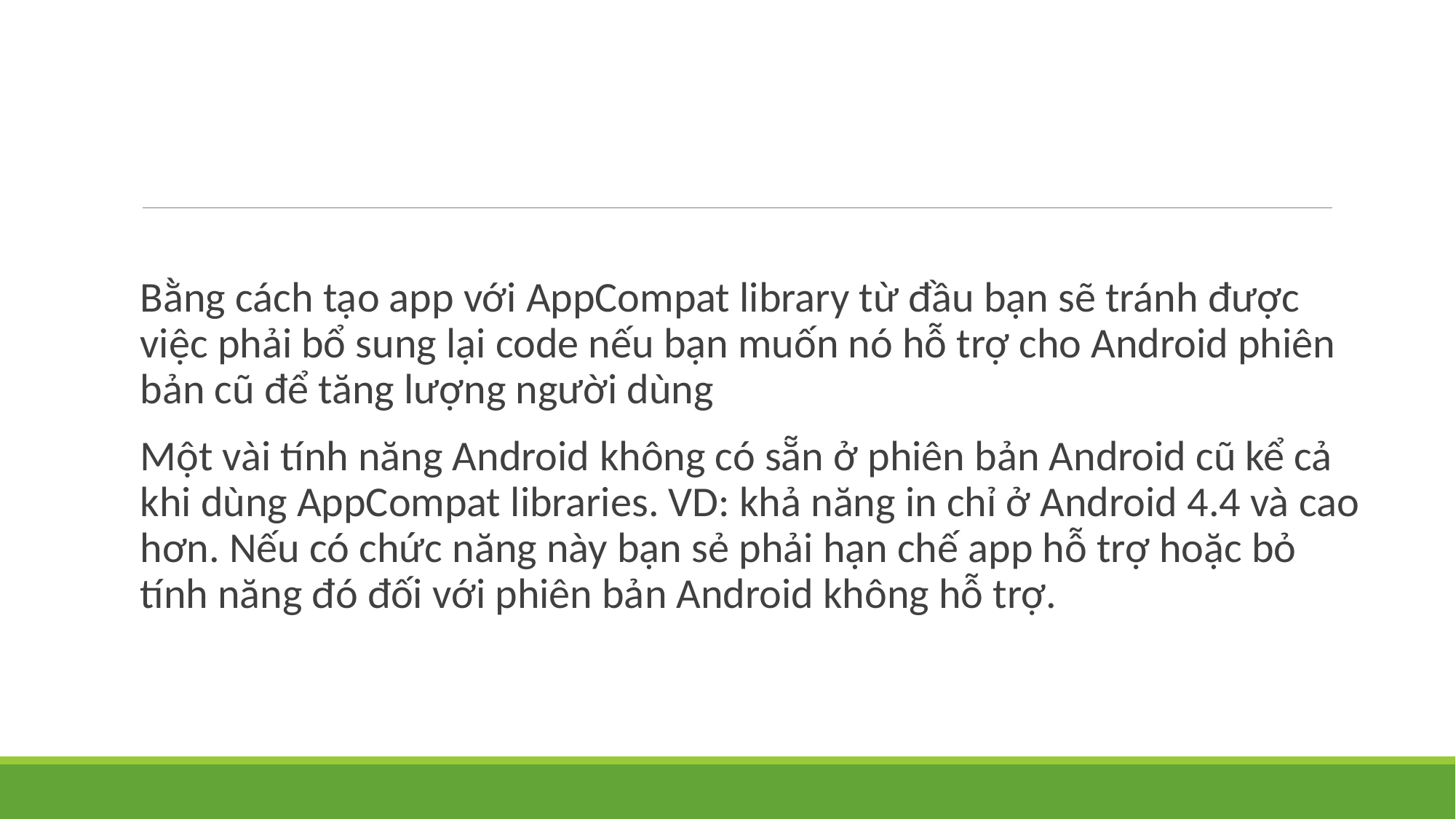

Bằng cách tạo app với AppCompat library từ đầu bạn sẽ tránh được việc phải bổ sung lại code nếu bạn muốn nó hỗ trợ cho Android phiên bản cũ để tăng lượng người dùng
Một vài tính năng Android không có sẵn ở phiên bản Android cũ kể cả khi dùng AppCompat libraries. VD: khả năng in chỉ ở Android 4.4 và cao hơn. Nếu có chức năng này bạn sẻ phải hạn chế app hỗ trợ hoặc bỏ tính năng đó đối với phiên bản Android không hỗ trợ.